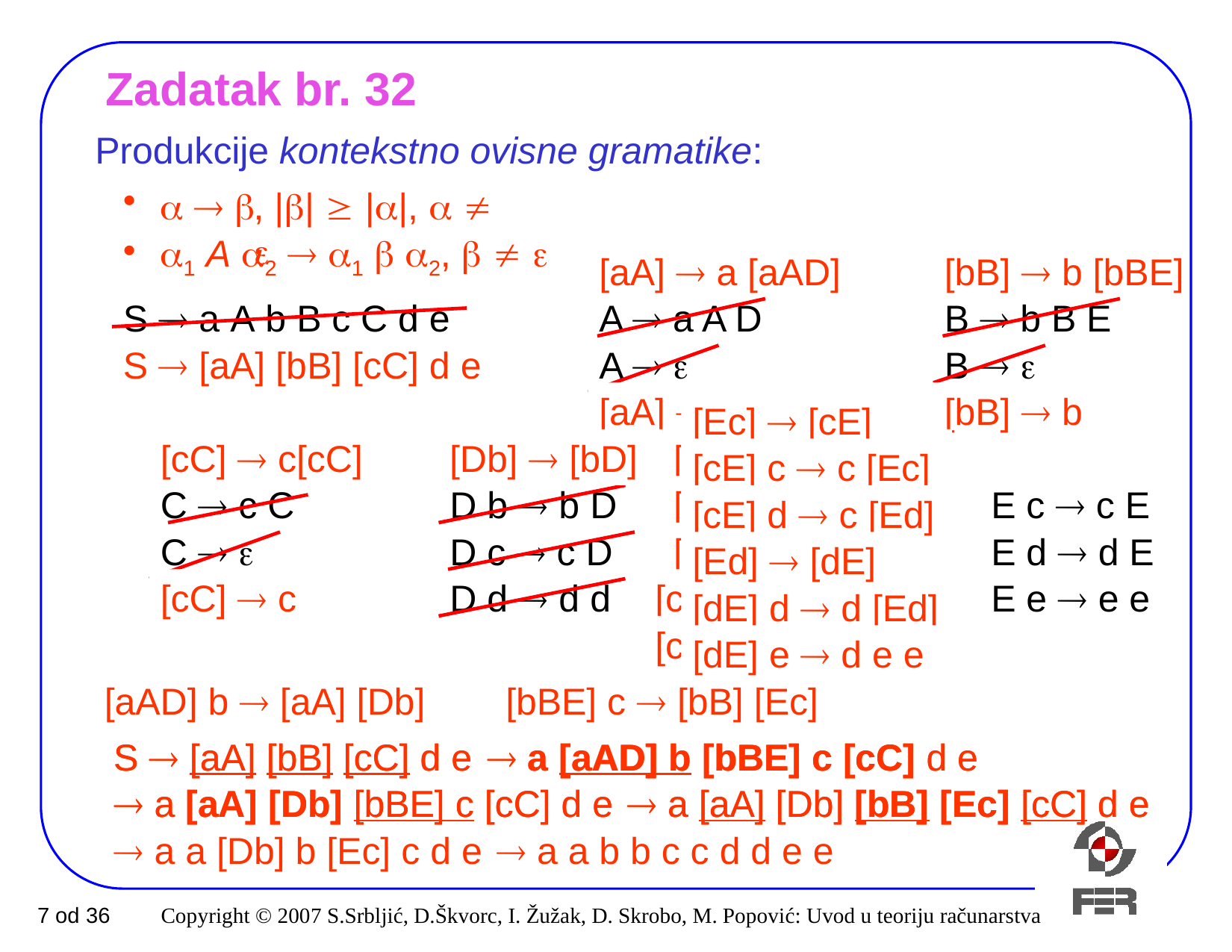

# Zadatak br. 32
Produkcije kontekstno ovisne gramatike:
 α → β
, |β| ≥ |α|, α ≠ ε
 α1 A α2 → α1 β α2
, β ≠ ε
[aA] → a [aAD]
[bB] → b [bBE]
S → a A b B c C d e
A → a A D
B → b B E

S → [aA] [bB] [cC] d e
A → ε
B → ε

[aA] → a
[bB] → b
[Ec] → [cE]
[cC] → c[cC]
[Db] → [bD]
[bD] b → b [Db]
[cE] c → c [Ec]
C → c C
D b → b D
[bD] c → b [Dc]
E c → c E

[cE] d → c [Ed]

C → ε
D c → c D
[Dc] → [cD]
E d → d E

[Ed] → [dE]
[cC] → c
D d → d d
[cD] c → c [Dc]
E e → e e

[dE] d → d [Ed]
[cD] d → c d d
[dE] e → d e e
[aAD] b → [aA] [Db]
[bBE] c → [bB] [Ec]
S → [aA] [bB] [cC] d e
S → [aA] [bB] [cC] d e
→ a [aAD] b [bBE] c [cC] d e
→ a [aAD] b [bBE] c [cC] d e
→ a [aA] [Db] [bBE] c [cC] d e
→ a [aA] [Db] [bBE] c [cC] d e
→ a [aA] [Db] [bB] [Ec] [cC] d e
→ a [aA] [Db] [bB] [Ec] [cC] d e
→ a a [Db] b [Ec] c d e
→ a a b b c c d d e e